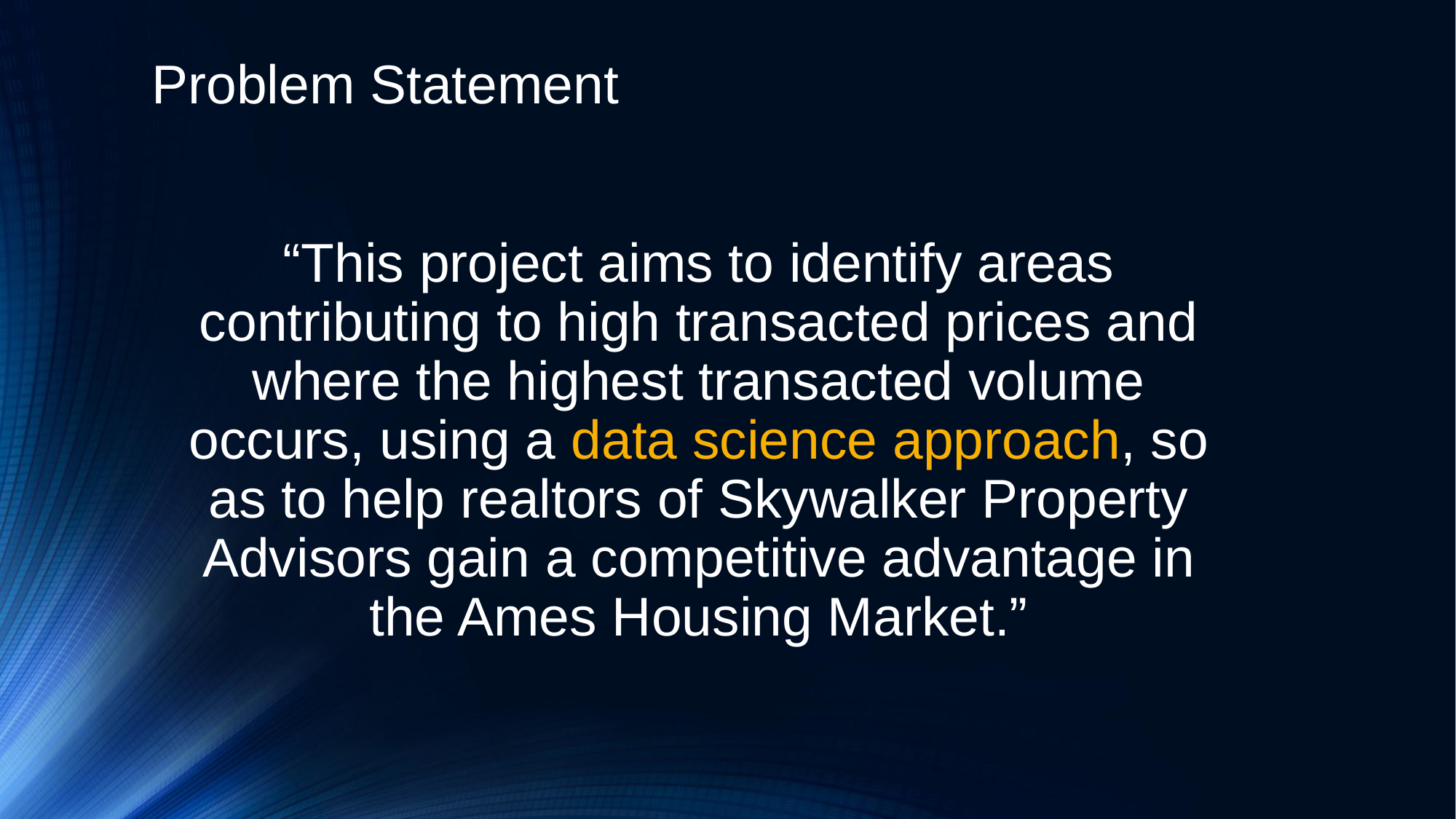

# Problem Statement
“This project aims to identify areas contributing to high transacted prices and where the highest transacted volume occurs, using a data science approach, so as to help realtors of Skywalker Property Advisors gain a competitive advantage in the Ames Housing Market.”